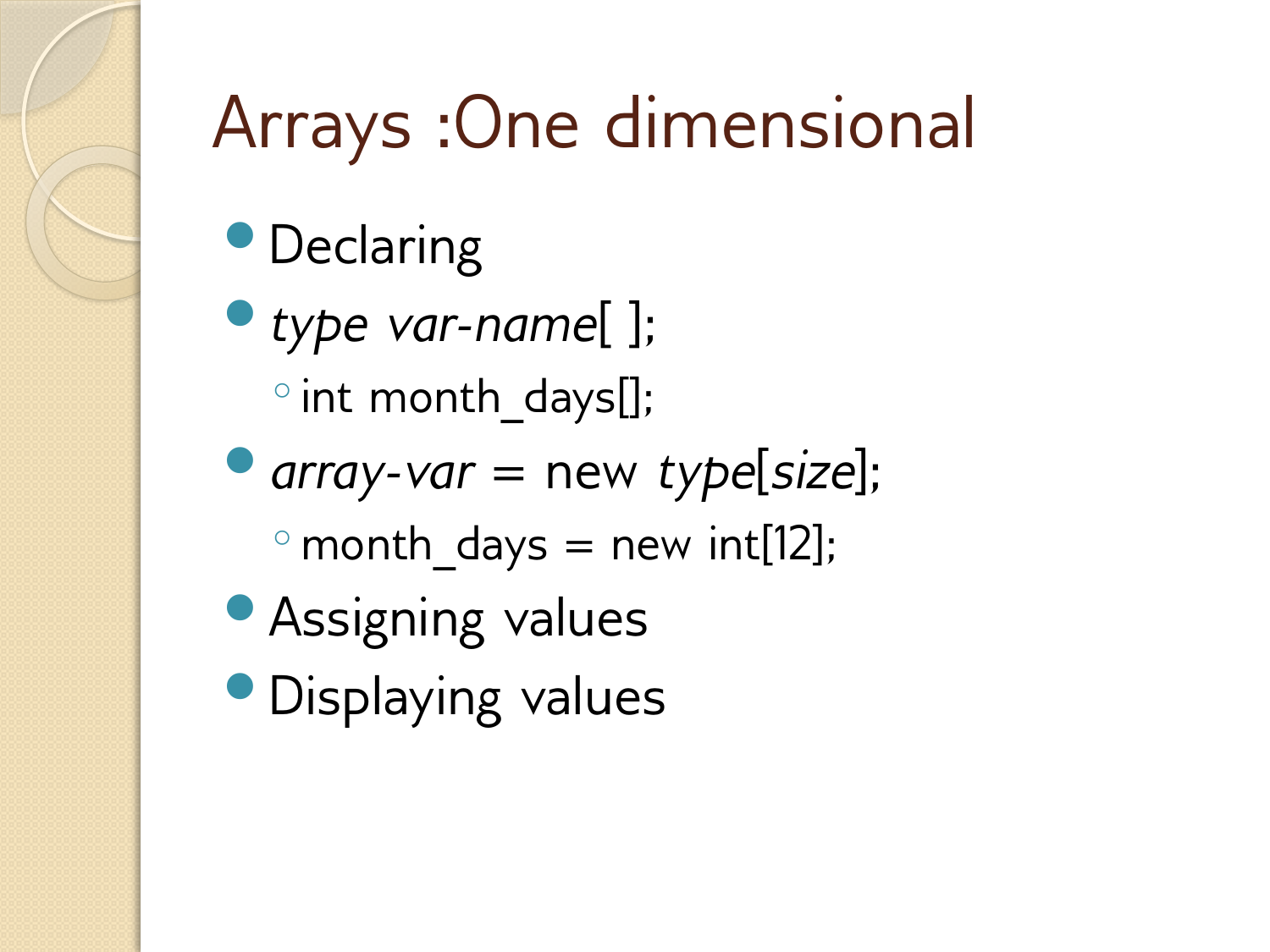

# Arrays :One dimensional
Declaring
type var-name[ ];
int month_days[];
array-var = new type[size];
month_days = new int[12];
Assigning values
Displaying values